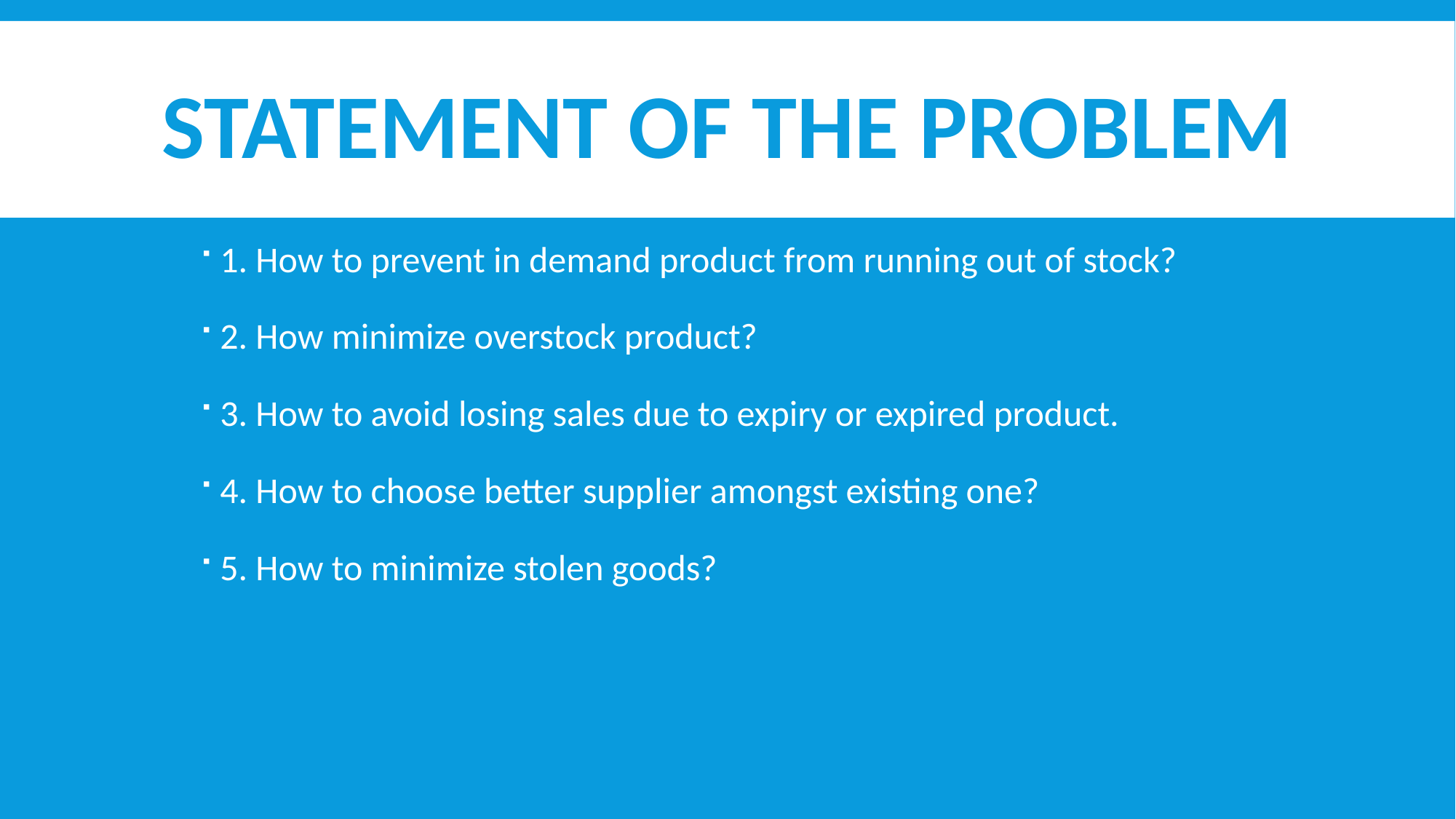

# Statement of the Problem

1. How to prevent in demand product from running out of stock?
2. How minimize overstock product?
3. How to avoid losing sales due to expiry or expired product.
4. How to choose better supplier amongst existing one?
5. How to minimize stolen goods?